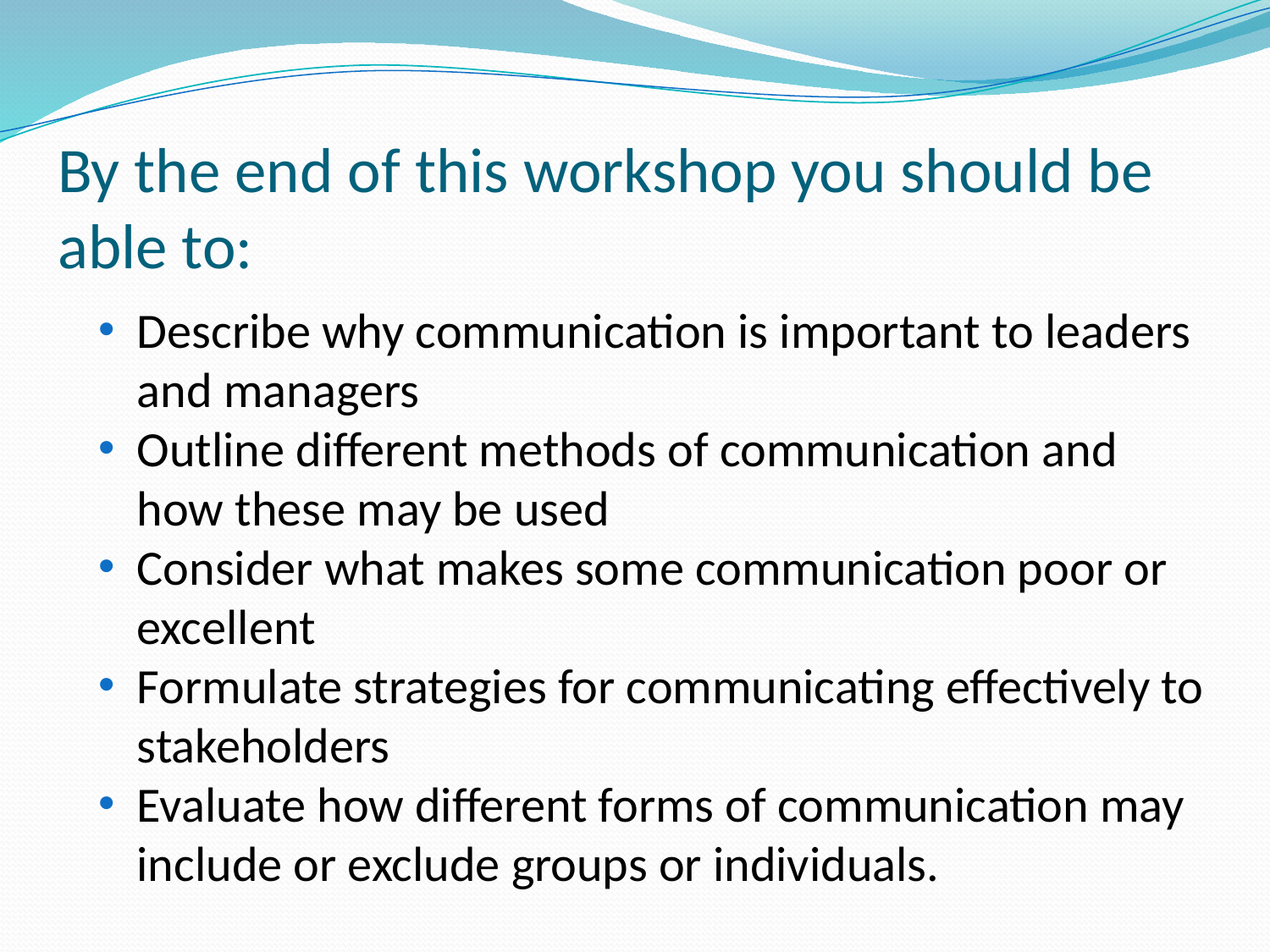

# By the end of this workshop you should be able to:
Describe why communication is important to leaders and managers
Outline different methods of communication and how these may be used
Consider what makes some communication poor or excellent
Formulate strategies for communicating effectively to stakeholders
Evaluate how different forms of communication may include or exclude groups or individuals.